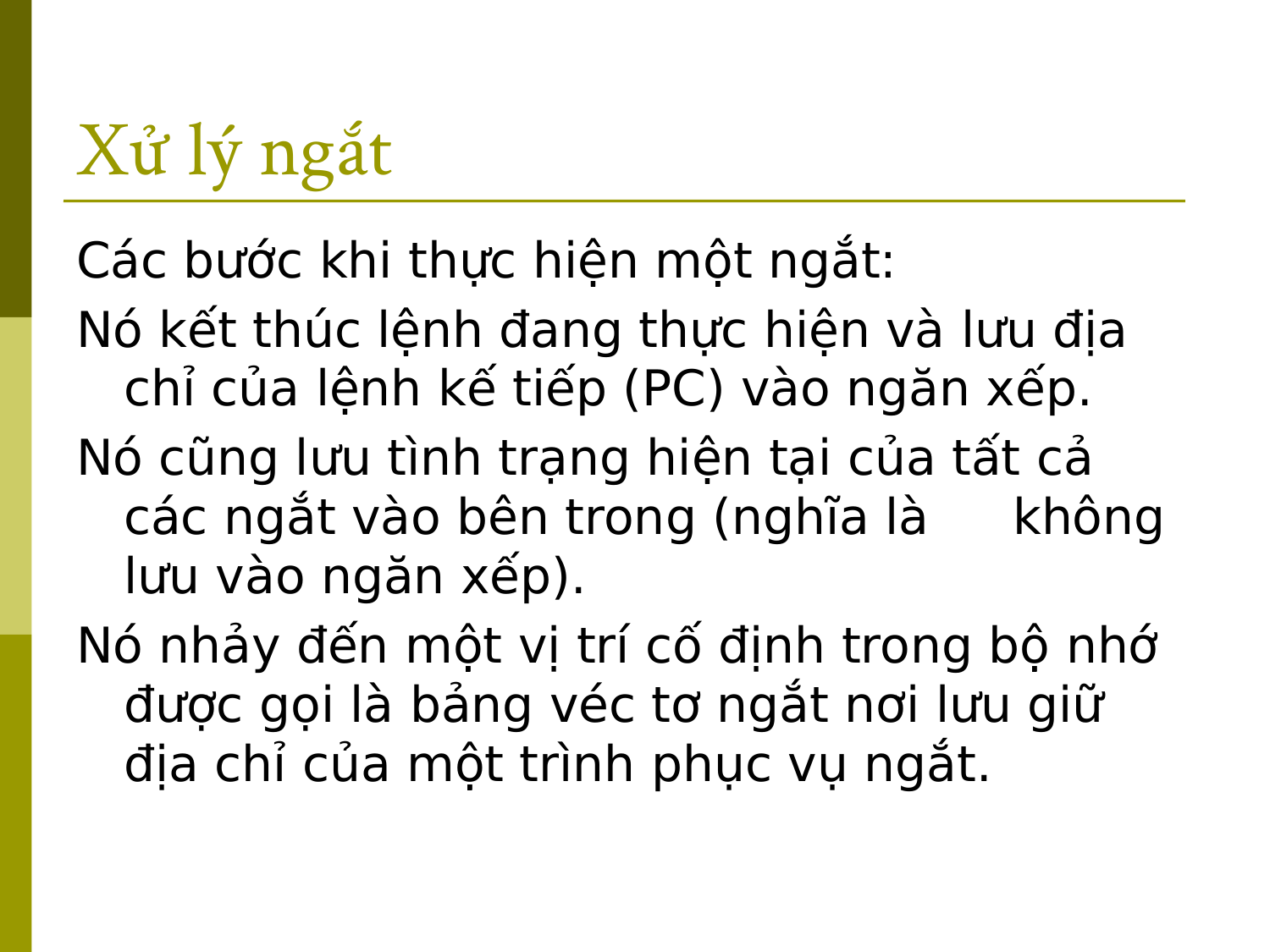

# Xử lý ngắt
Các bước khi thực hiện một ngắt:
Nó kết thúc lệnh đang thực hiện và lưu địa chỉ của lệnh kế tiếp (PC) vào ngăn xếp.
Nó cũng lưu tình trạng hiện tại của tất cả các ngắt vào bên trong (nghĩa là 	không lưu vào ngăn xếp).
Nó nhảy đến một vị trí cố định trong bộ nhớ được gọi là bảng véc tơ ngắt nơi lưu giữ địa chỉ của một trình phục vụ ngắt.